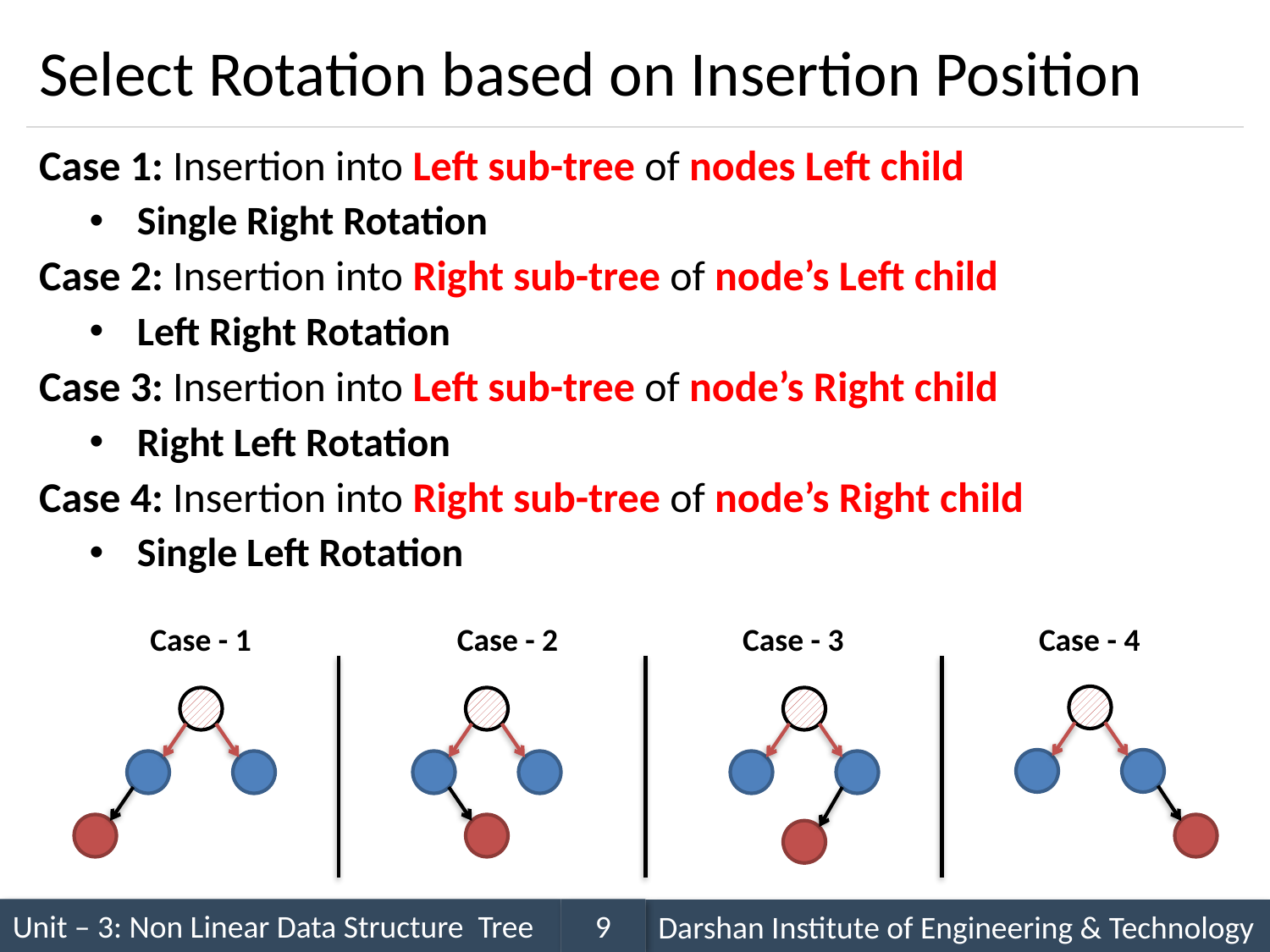

# Select Rotation based on Insertion Position
Case 1: Insertion into Left sub-tree of nodes Left child
Single Right Rotation
Case 2: Insertion into Right sub-tree of node’s Left child
Left Right Rotation
Case 3: Insertion into Left sub-tree of node’s Right child
Right Left Rotation
Case 4: Insertion into Right sub-tree of node’s Right child
Single Left Rotation

Case - 1
Case - 2
Case - 3
Case - 4